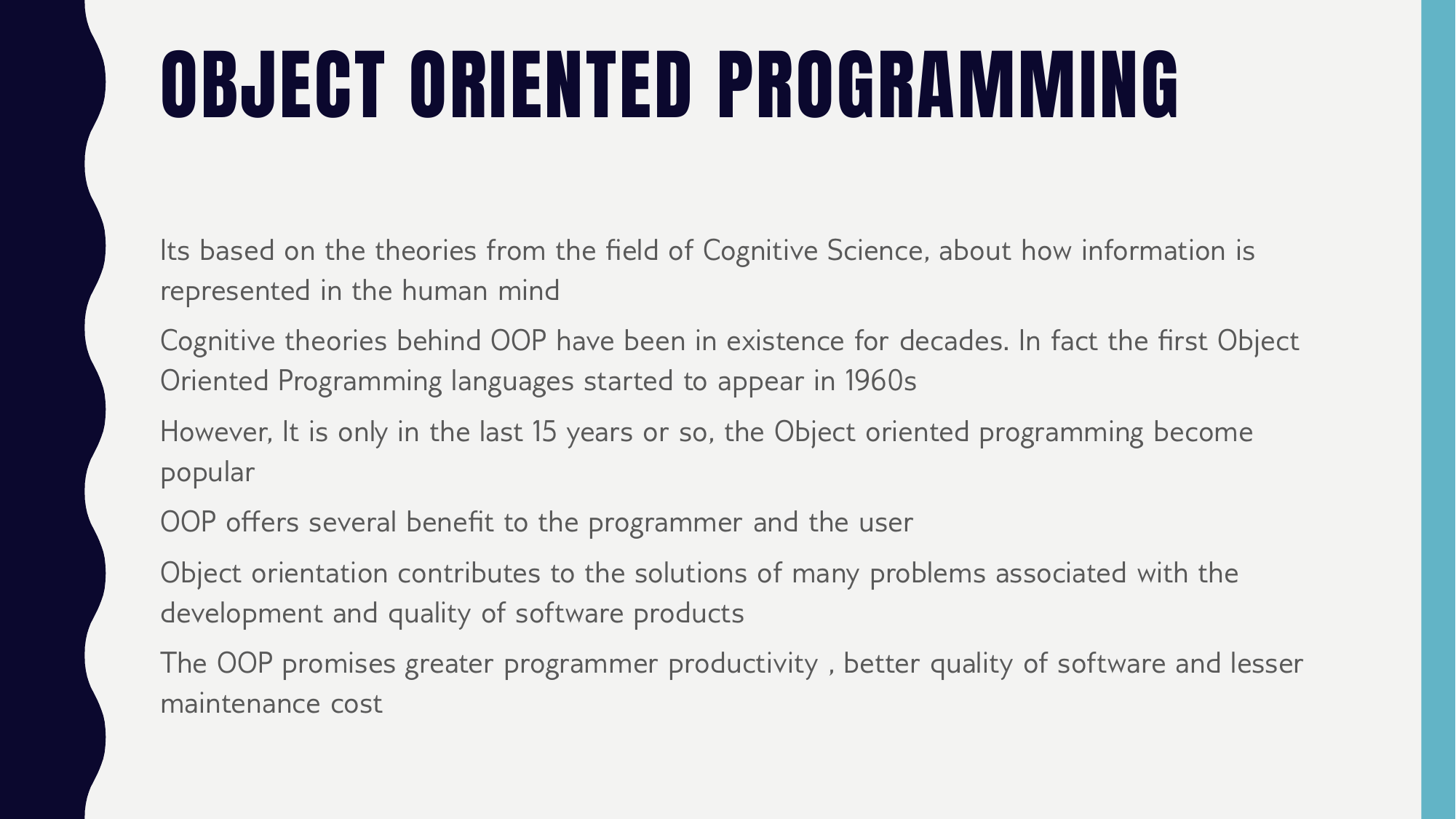

# object oriented programming
Its based on the theories from the field of Cognitive Science, about how information is represented in the human mind
Cognitive theories behind OOP have been in existence for decades. In fact the first Object Oriented Programming languages started to appear in 1960s
However, It is only in the last 15 years or so, the Object oriented programming become popular
OOP offers several benefit to the programmer and the user
Object orientation contributes to the solutions of many problems associated with the development and quality of software products
The OOP promises greater programmer productivity , better quality of software and lesser maintenance cost